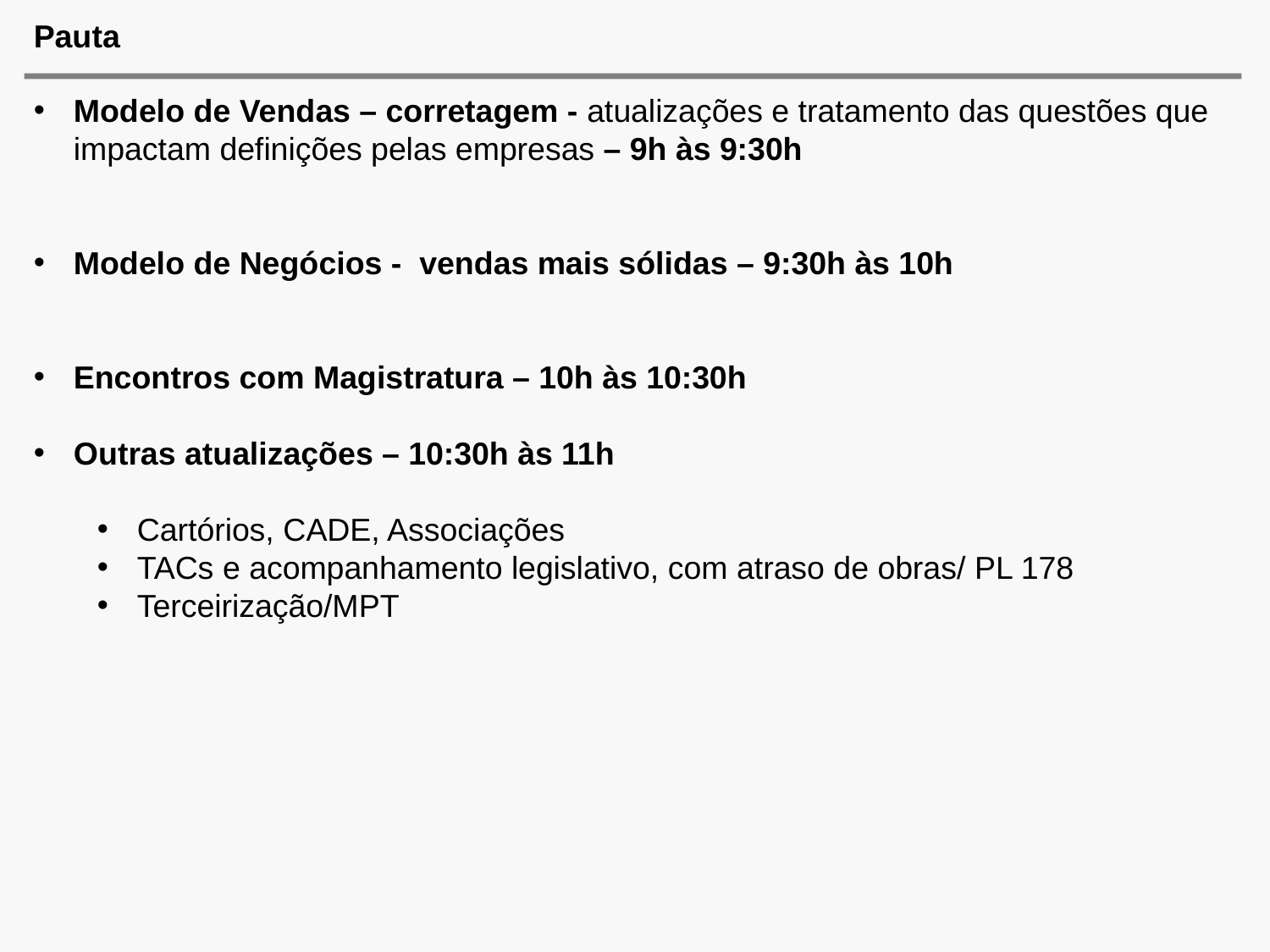

# Pauta

Modelo de Vendas – corretagem - atualizações e tratamento das questões que impactam definições pelas empresas – 9h às 9:30h

Modelo de Negócios -  vendas mais sólidas – 9:30h às 10h

Encontros com Magistratura – 10h às 10:30h

Outras atualizações – 10:30h às 11h

Cartórios, CADE, Associações
TACs e acompanhamento legislativo, com atraso de obras/ PL 178
Terceirização/MPT